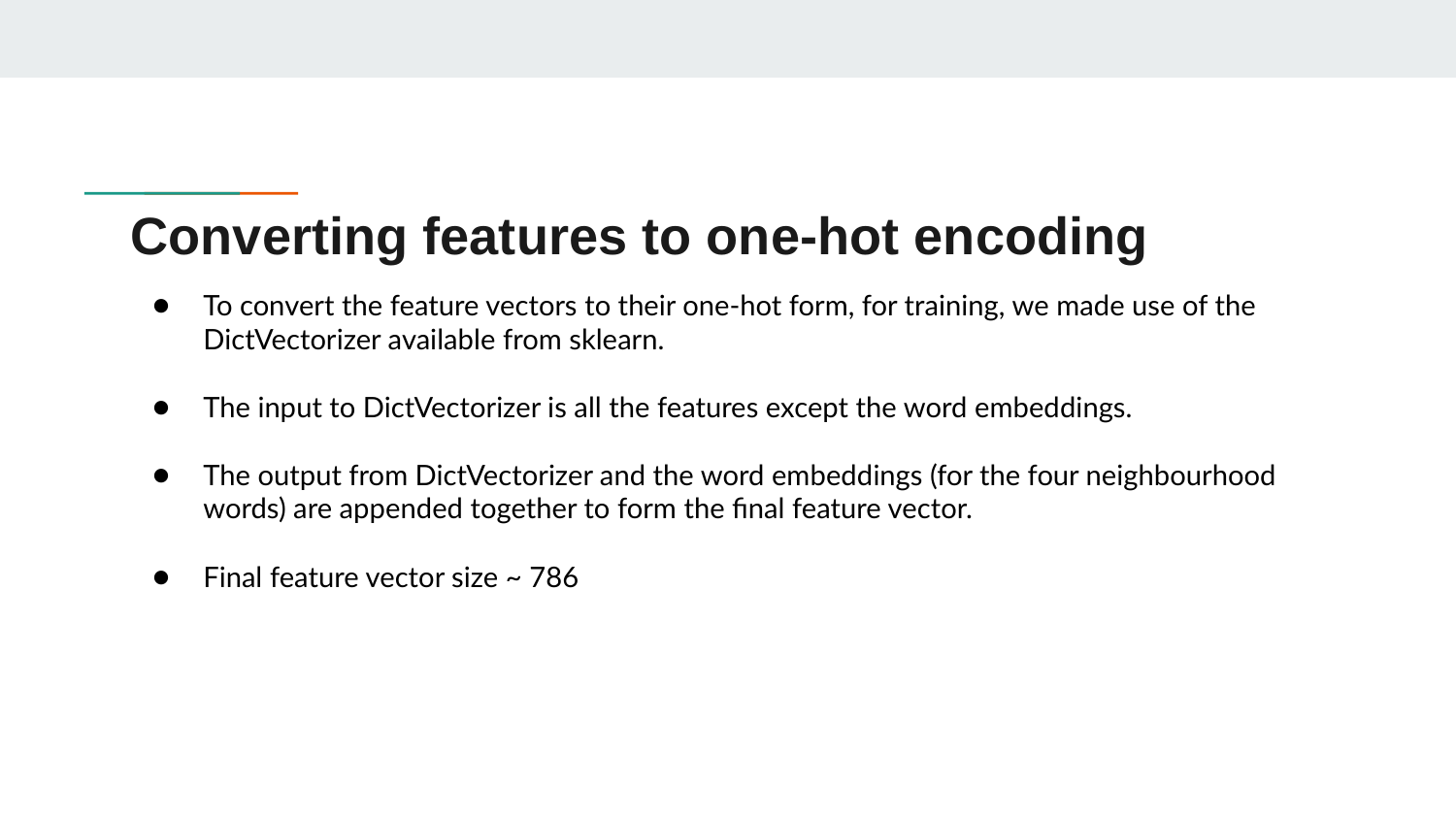

# Converting features to one-hot encoding
To convert the feature vectors to their one-hot form, for training, we made use of the DictVectorizer available from sklearn.

The input to DictVectorizer is all the features except the word embeddings.

The output from DictVectorizer and the word embeddings (for the four neighbourhood words) are appended together to form the final feature vector.

Final feature vector size ~ 786